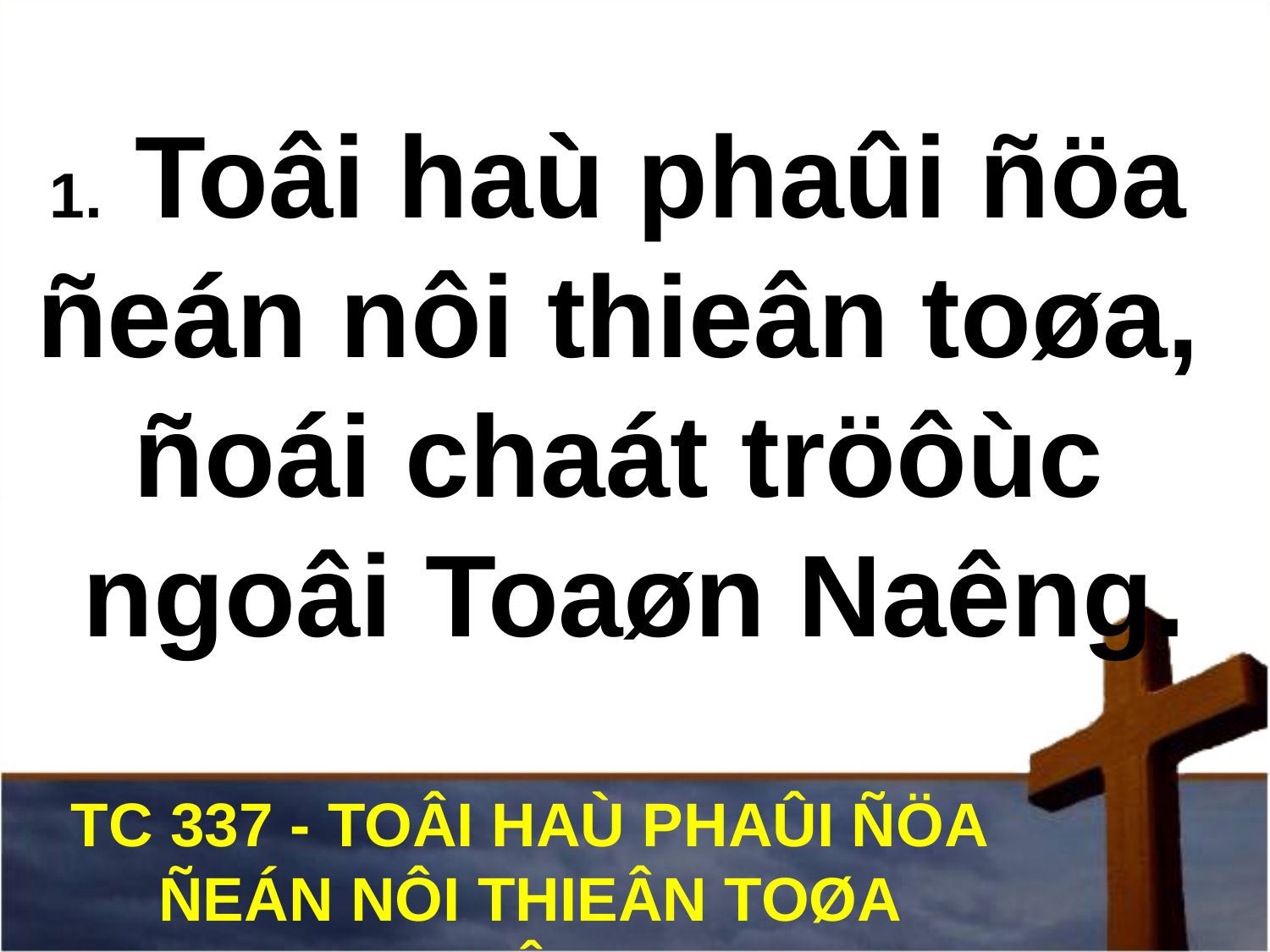

1. Toâi haù phaûi ñöa
ñeán nôi thieân toøa,
ñoái chaát tröôùc
ngoâi Toaøn Naêng.
TC 337 - TOÂI HAÙ PHAÛI ÑÖA ÑEÁN NÔI THIEÂN TOØA CHAÊNG?